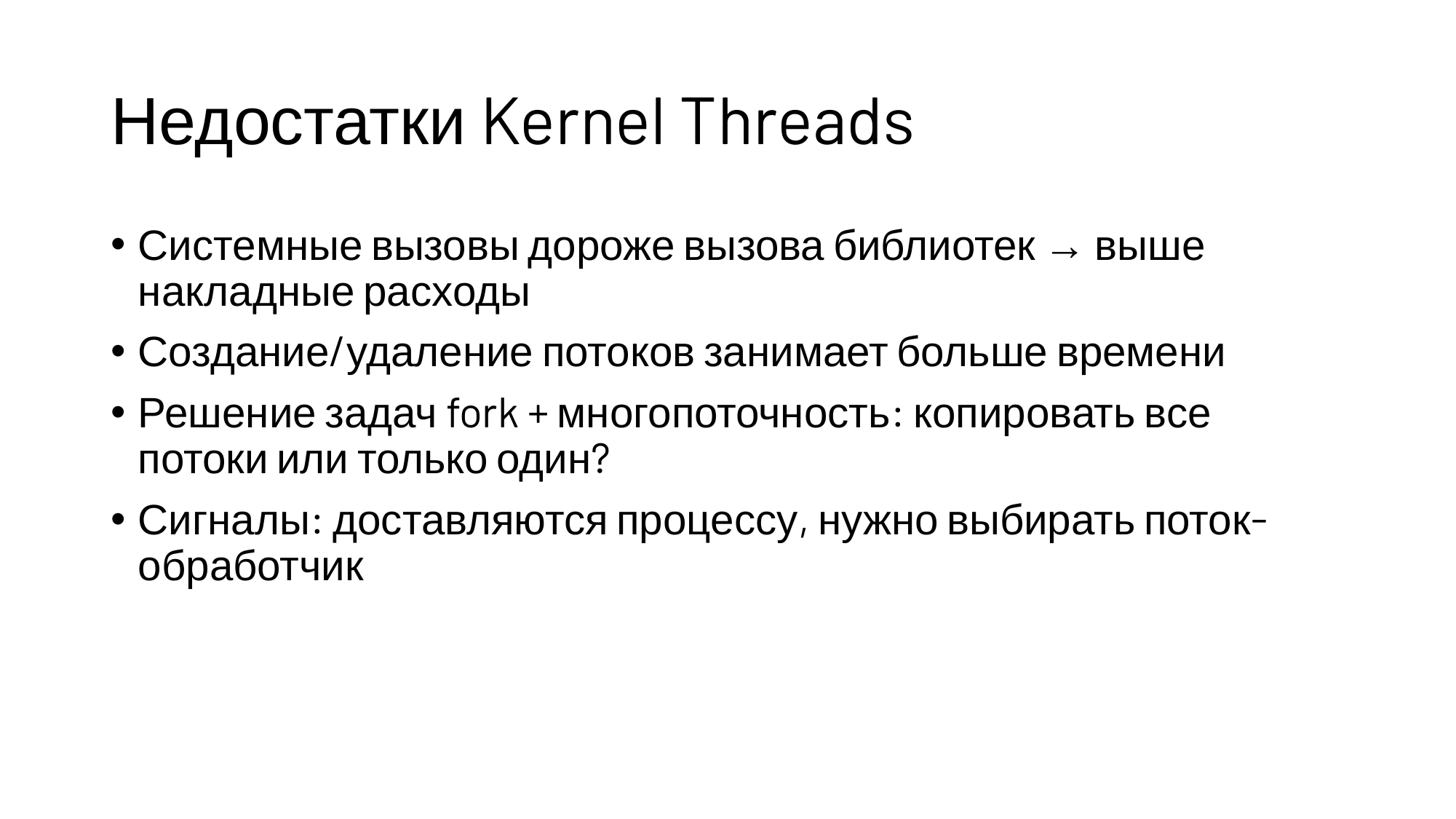

# Недостатки Kernel Threads
Системные вызовы дороже вызова библиотек → выше накладные расходы
Создание/удаление потоков занимает больше времени
Решение задач fork + многопоточность: копировать все потоки или только один?
Сигналы: доставляются процессу, нужно выбирать поток-обработчик